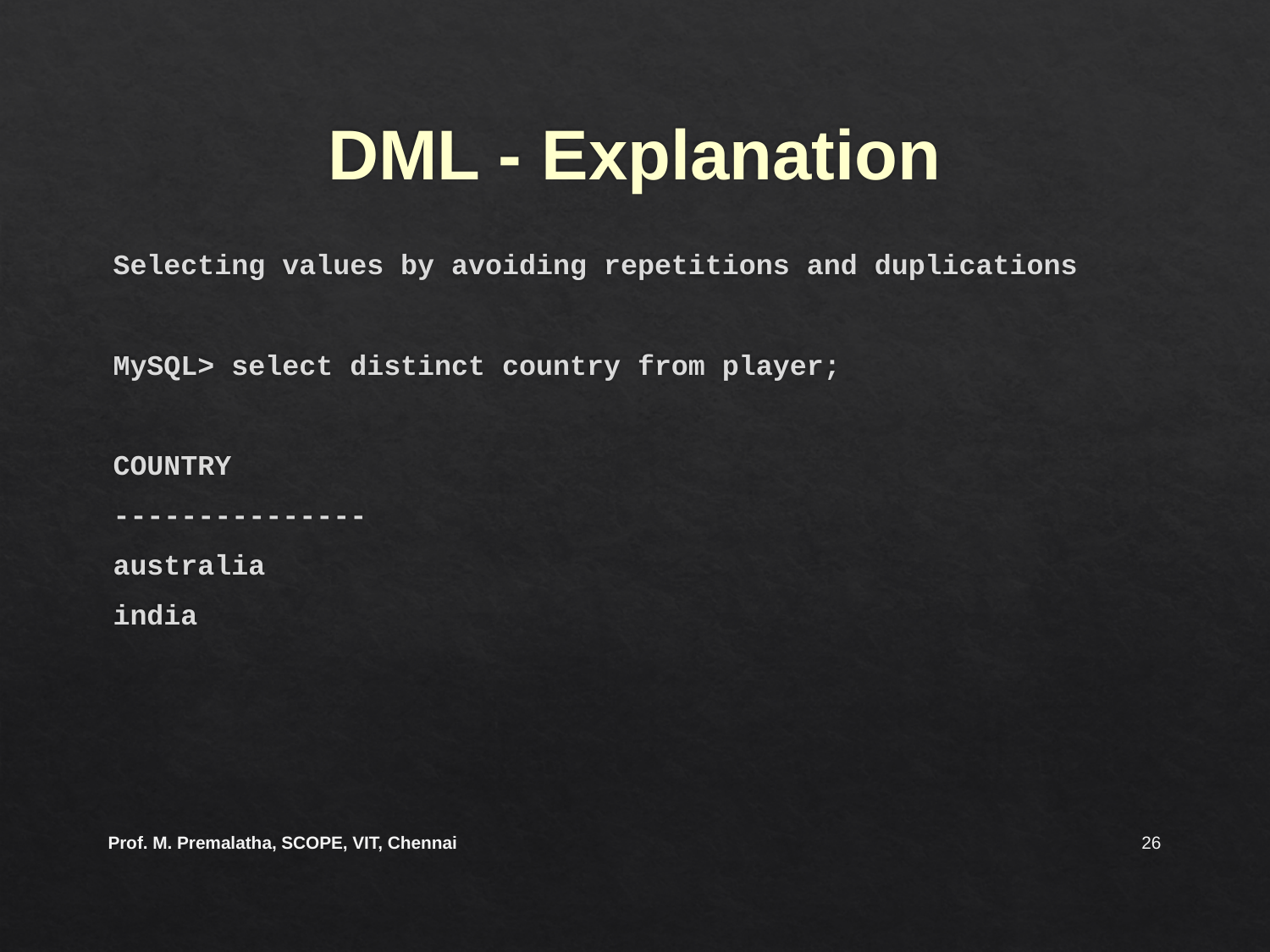

# DML - Explanation
Selecting values by avoiding repetitions and duplications

MySQL> select distinct country from player;

COUNTRY
---------------
australia
india

Prof. M. Premalatha, SCOPE, VIT, Chennai
26